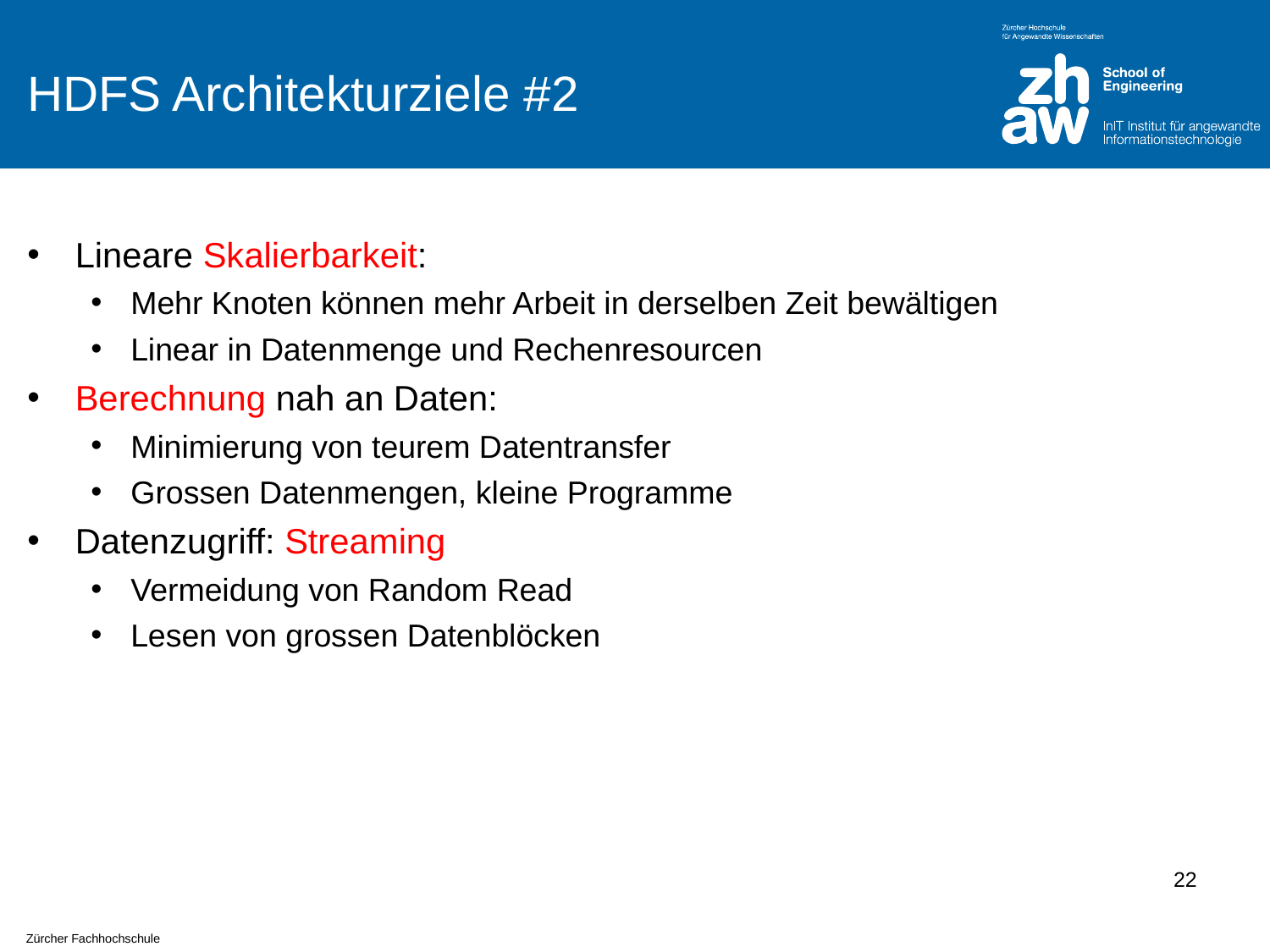

# HDFS Architekturziele #2
Lineare Skalierbarkeit:
Mehr Knoten können mehr Arbeit in derselben Zeit bewältigen
Linear in Datenmenge und Rechenresourcen
Berechnung nah an Daten:
Minimierung von teurem Datentransfer
Grossen Datenmengen, kleine Programme
Datenzugriff: Streaming
Vermeidung von Random Read
Lesen von grossen Datenblöcken
22